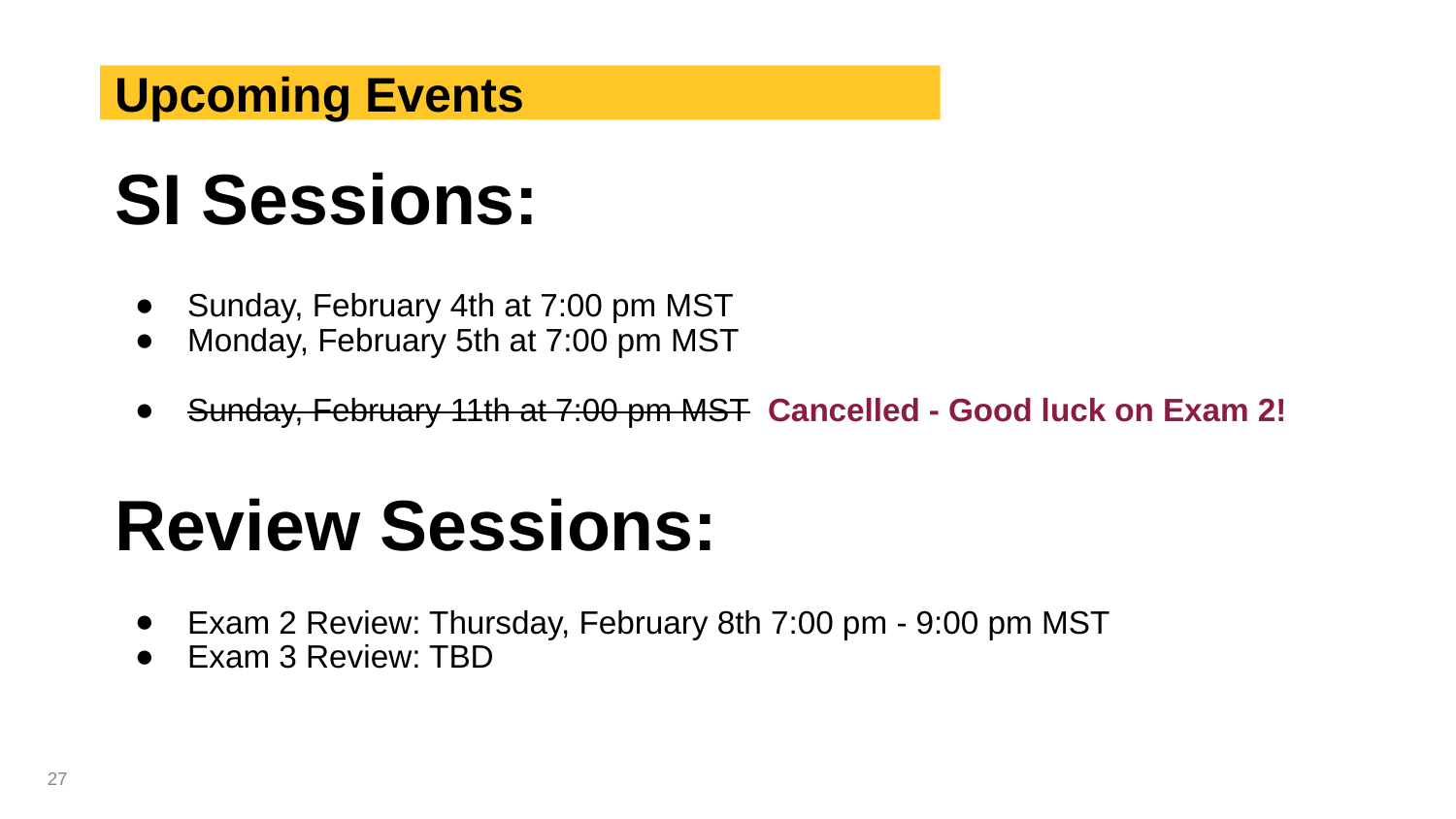

# Upcoming Events
SI Sessions:

Sunday, February 4th at 7:00 pm MST
Monday, February 5th at 7:00 pm MST

Sunday, February 11th at 7:00 pm MST  Cancelled - Good luck on Exam 2!

Review Sessions:

Exam 2 Review: Thursday, February 8th 7:00 pm - 9:00 pm MST
Exam 3 Review: TBD

27